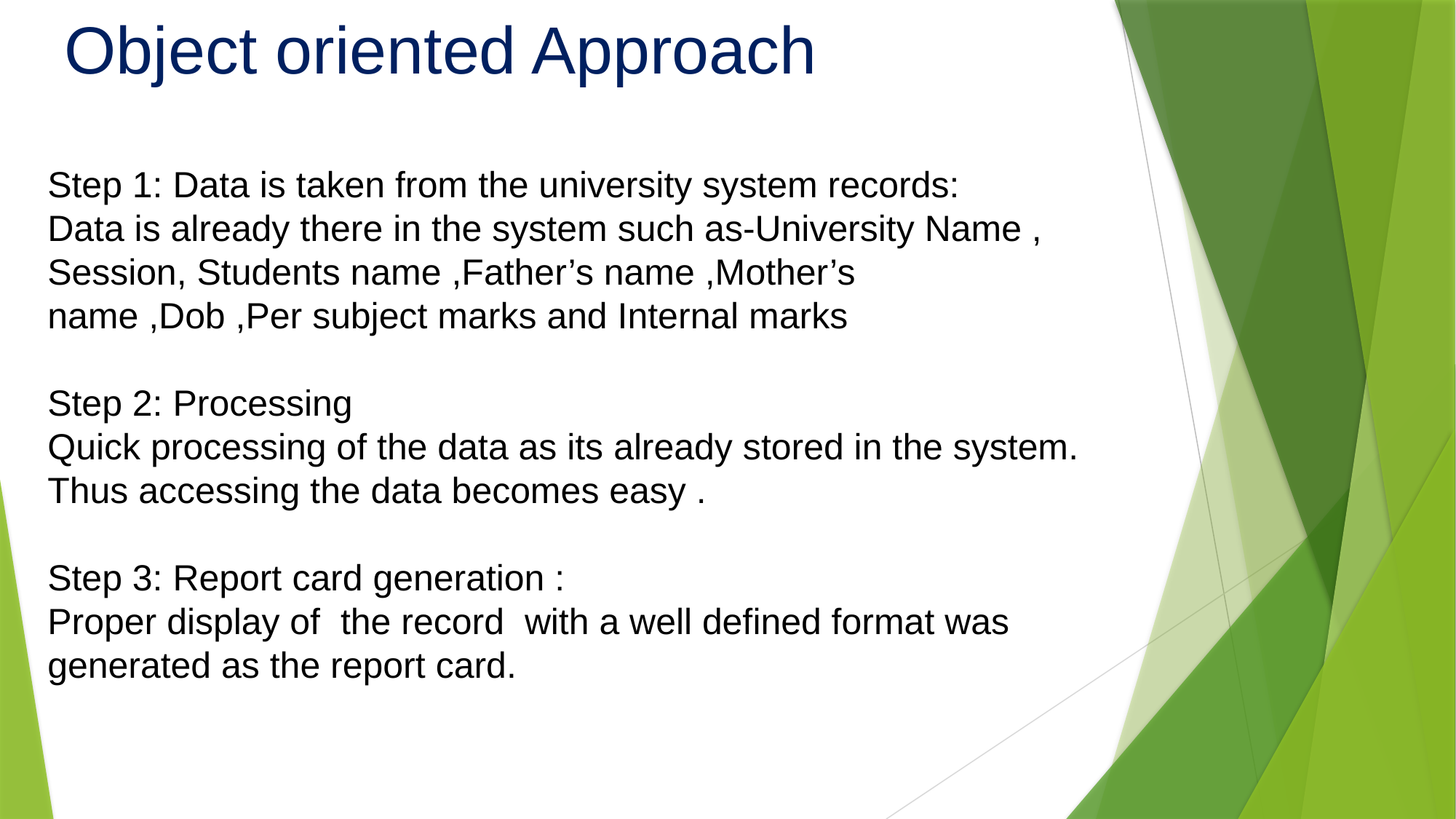

Object oriented Approach

Step 1: Data is taken from the university system records:
Data is already there in the system such as-University Name , Session, Students name ,Father’s name ,Mother’s name ,Dob ,Per subject marks and Internal marks

Step 2: Processing
Quick processing of the data as its already stored in the system. Thus accessing the data becomes easy .

Step 3: Report card generation :
Proper display of  the record  with a well defined format was generated as the report card.